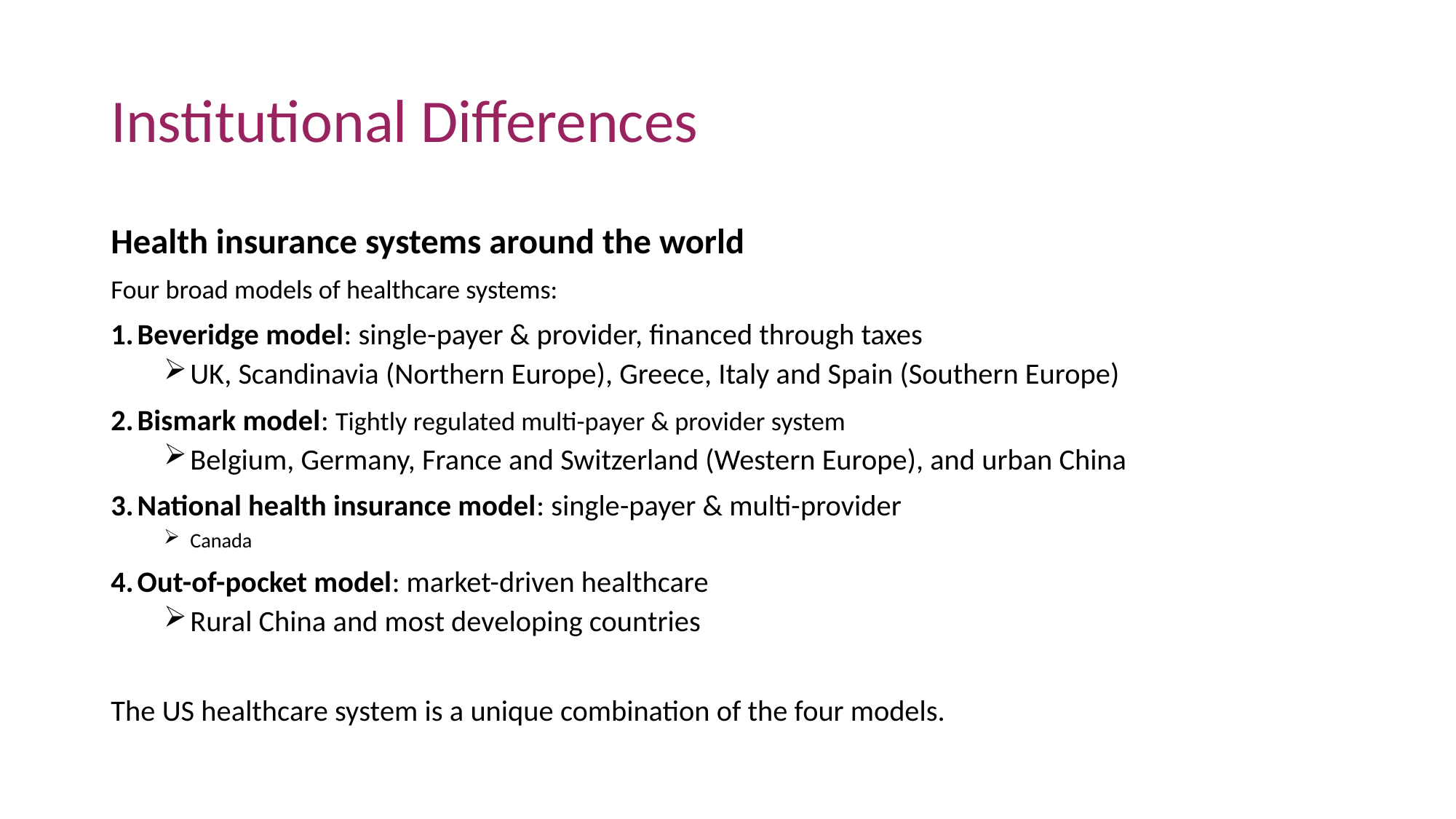

# Institutional Differences
Health insurance systems around the world
Four broad models of healthcare systems:
Beveridge model: single-payer & provider, financed through taxes
UK, Scandinavia (Northern Europe), Greece, Italy and Spain (Southern Europe)
Bismark model: Tightly regulated multi-payer & provider system
Belgium, Germany, France and Switzerland (Western Europe), and urban China
National health insurance model: single-payer & multi-provider
Canada
Out-of-pocket model: market-driven healthcare
Rural China and most developing countries

The US healthcare system is a unique combination of the four models.